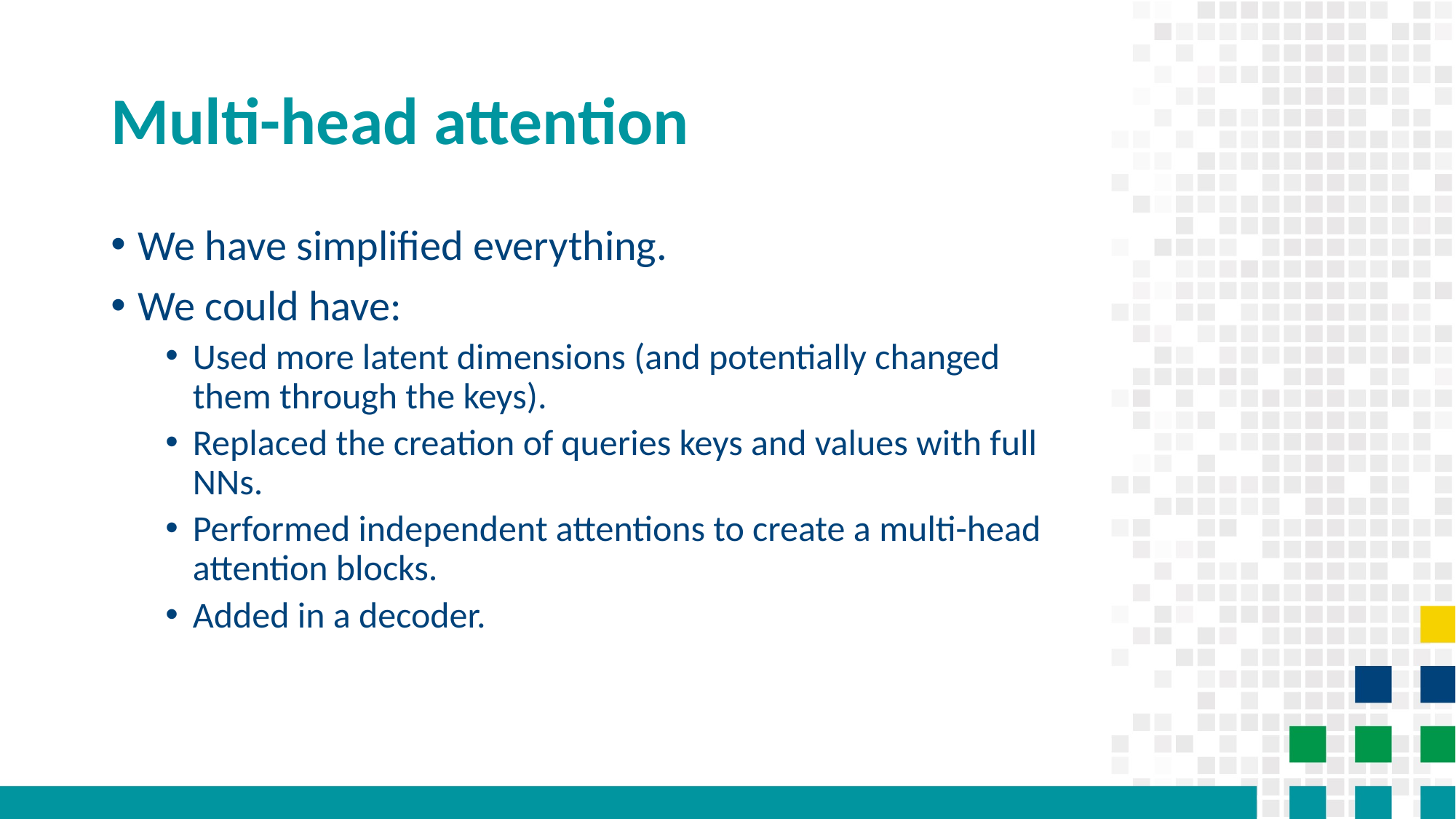

# Multi-head attention
We have simplified everything.
We could have:
Used more latent dimensions (and potentially changed them through the keys).
Replaced the creation of queries keys and values with full NNs.
Performed independent attentions to create a multi-head attention blocks.
Added in a decoder.